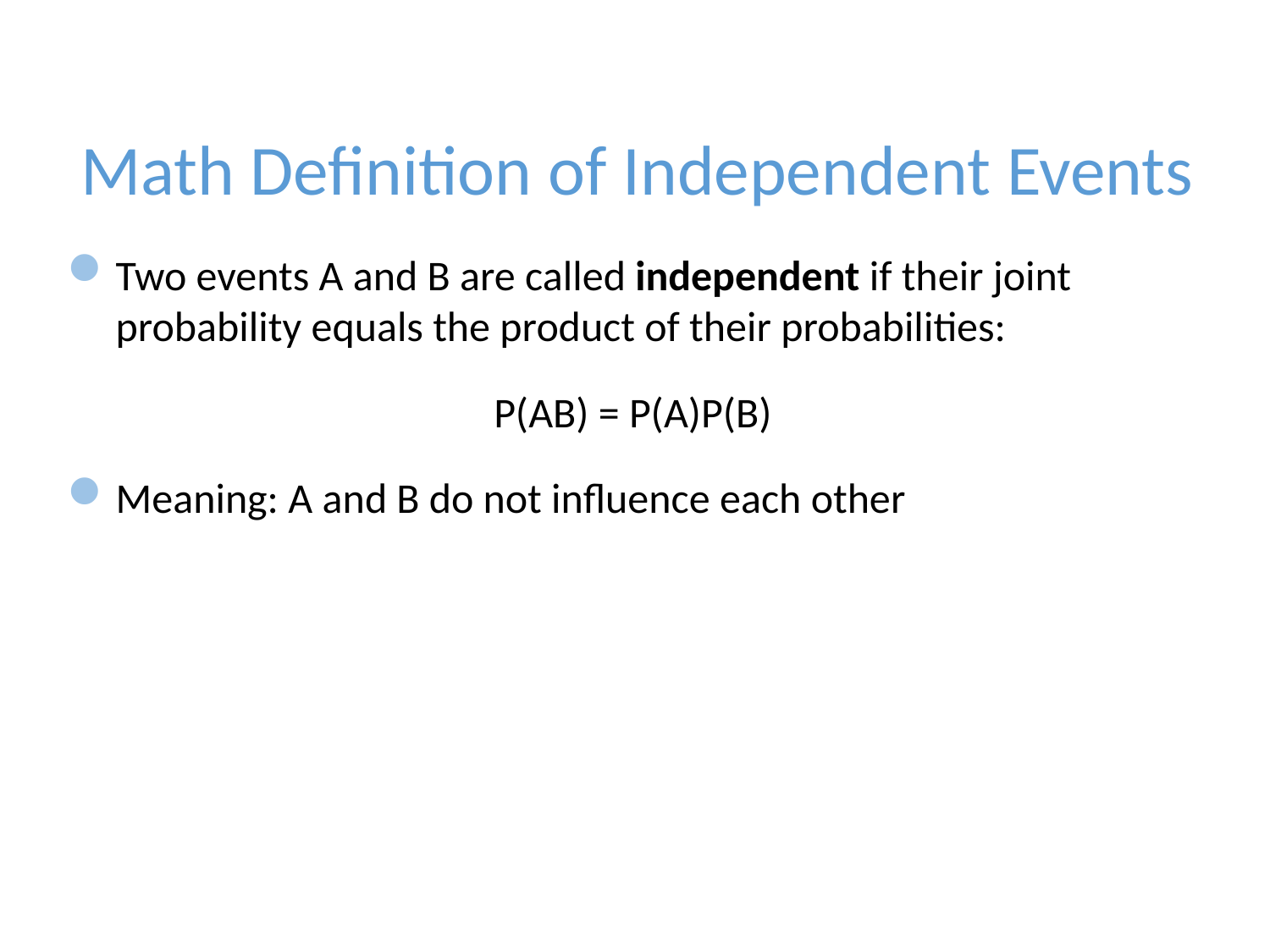

# Math Definition of Independent Events
Two events A and B are called independent if their joint probability equals the product of their probabilities:
 P(AB) = P(A)P(B)
Meaning: A and B do not influence each other
12